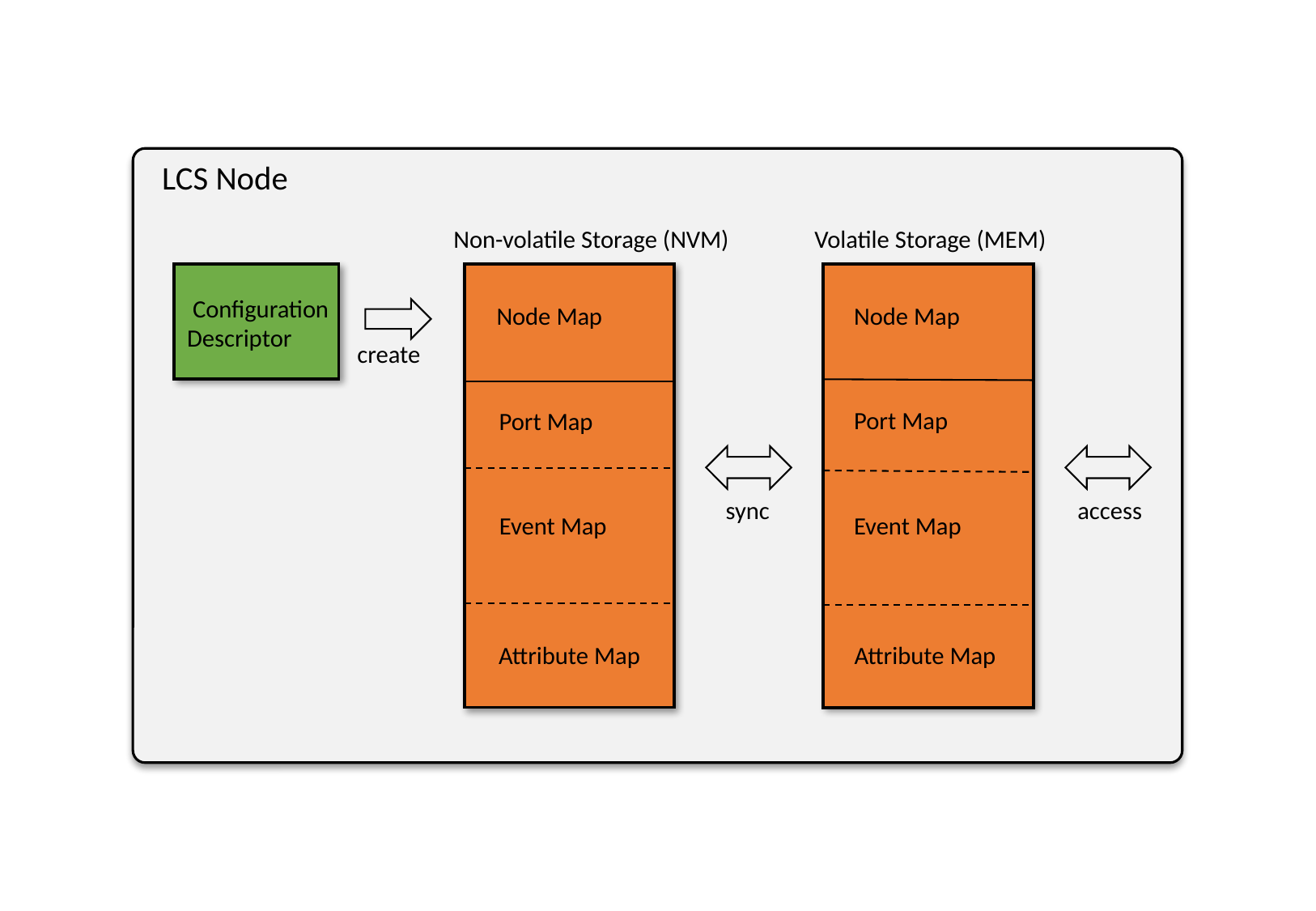

LCS Node
Non-volatile Storage (NVM)
Volatile Storage (MEM)

 Configuration
Descriptor
Node Map
Node Map

create
Port Map
Port Map

sync
access
Event Map
Event Map
Attribute Map
Attribute Map